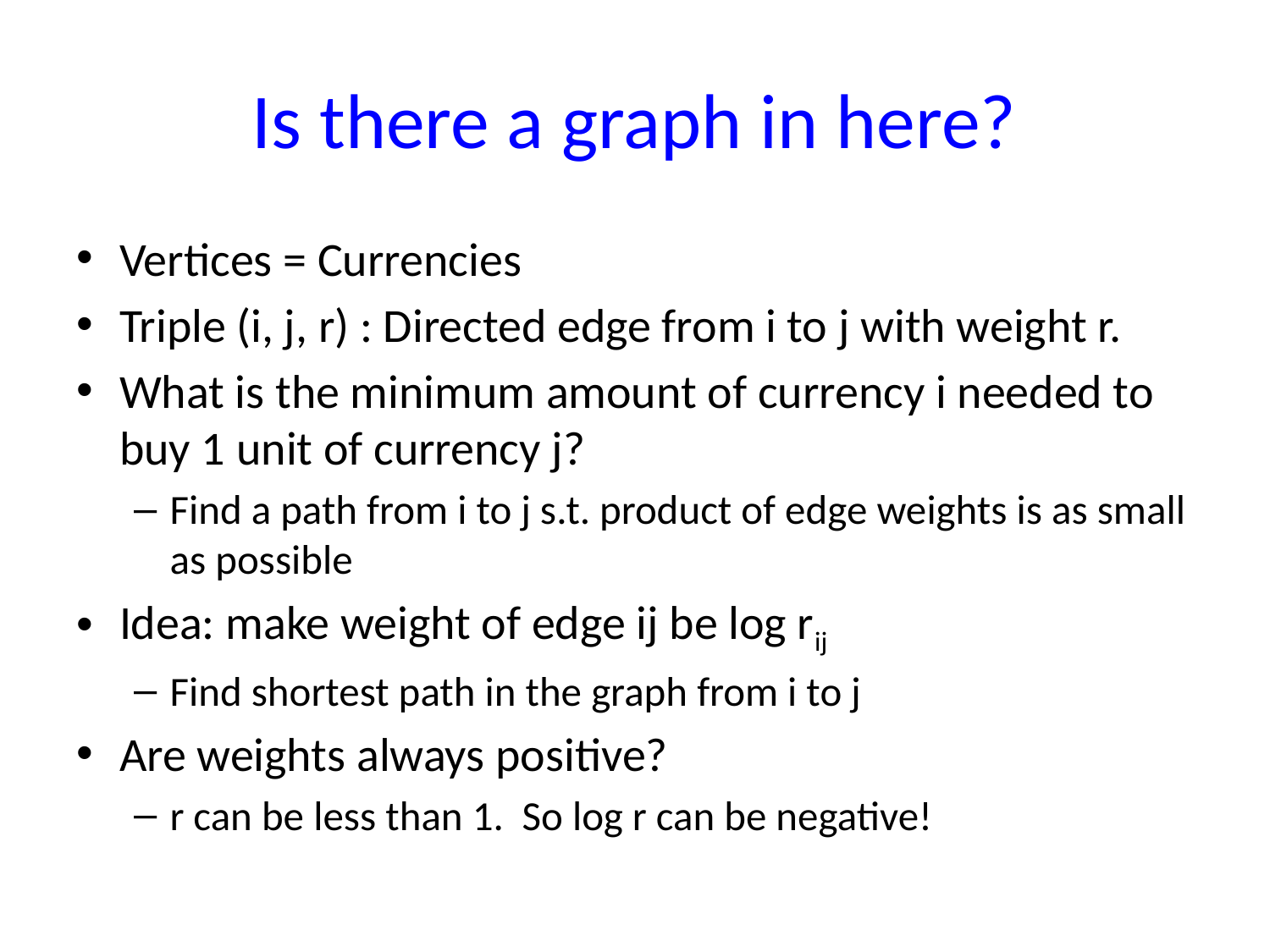

# Is there a graph in here?
Vertices = Currencies
Triple (i, j, r) : Directed edge from i to j with weight r.
What is the minimum amount of currency i needed to buy 1 unit of currency j?
Find a path from i to j s.t. product of edge weights is as small as possible
Idea: make weight of edge ij be log rij
Find shortest path in the graph from i to j
Are weights always positive?
r can be less than 1.  So log r can be negative!